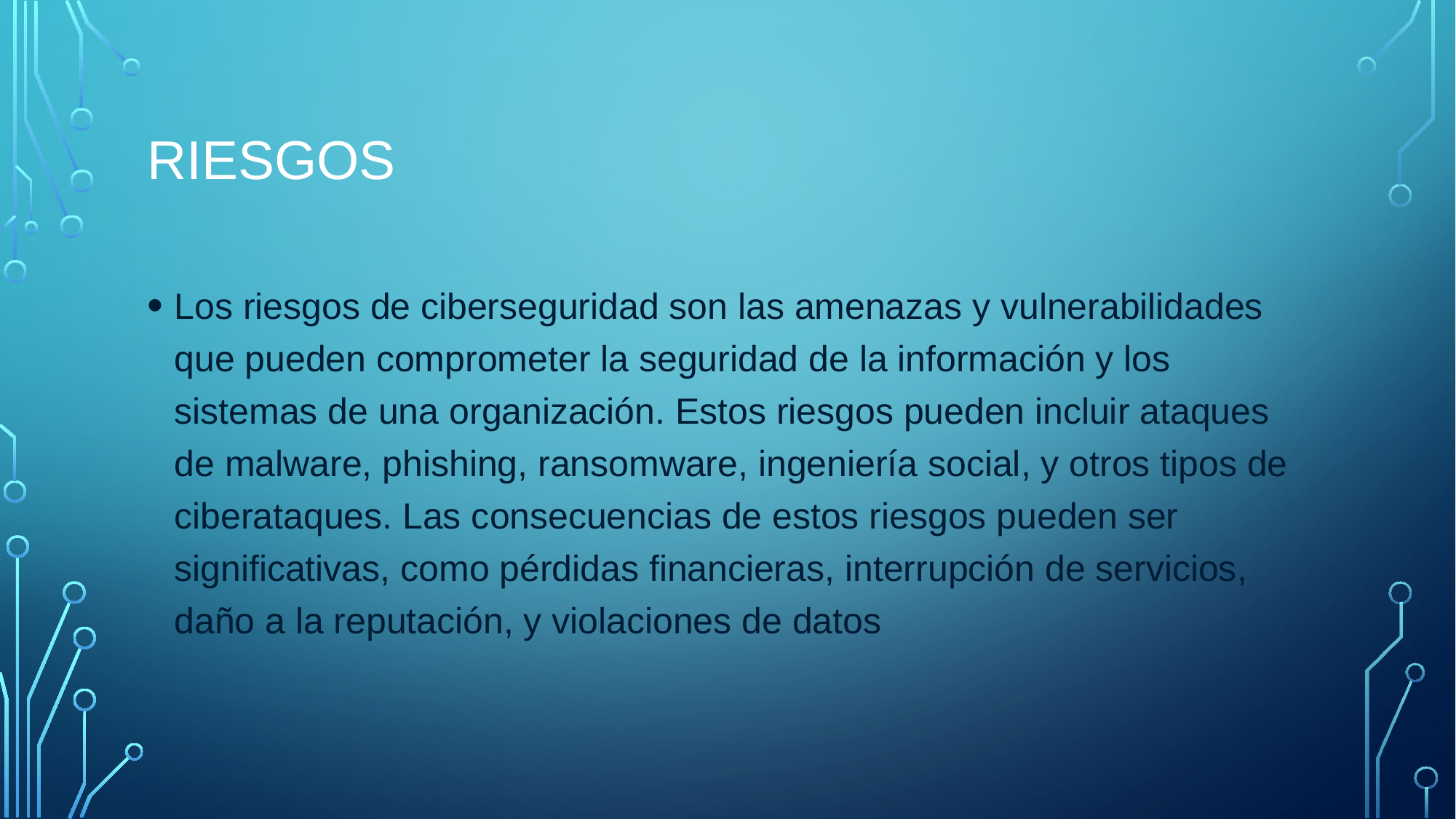

# riesgos
Los riesgos de ciberseguridad son las amenazas y vulnerabilidades que pueden comprometer la seguridad de la información y los sistemas de una organización. Estos riesgos pueden incluir ataques de malware, phishing, ransomware, ingeniería social, y otros tipos de ciberataques. Las consecuencias de estos riesgos pueden ser significativas, como pérdidas financieras, interrupción de servicios, daño a la reputación, y violaciones de datos